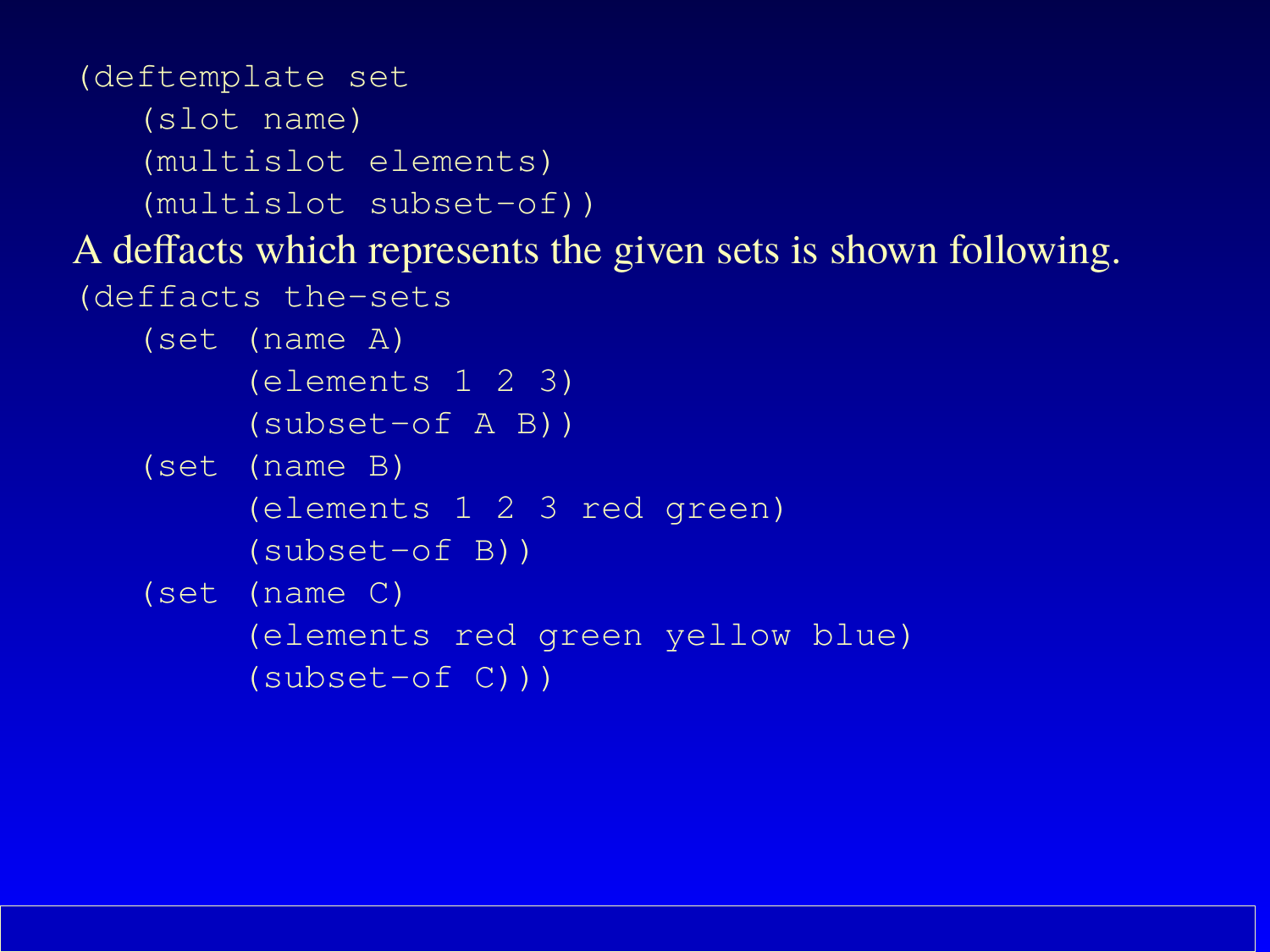

(deftemplate set
   (slot name)
   (multislot elements)
   (multislot subset-of))
A deffacts which represents the given sets is shown following.
(deffacts the-sets
   (set (name A)
        (elements 1 2 3)
        (subset-of A B))
   (set (name B)
        (elements 1 2 3 red green)
        (subset-of B))
   (set (name C)
        (elements red green yellow blue)
        (subset-of C)))